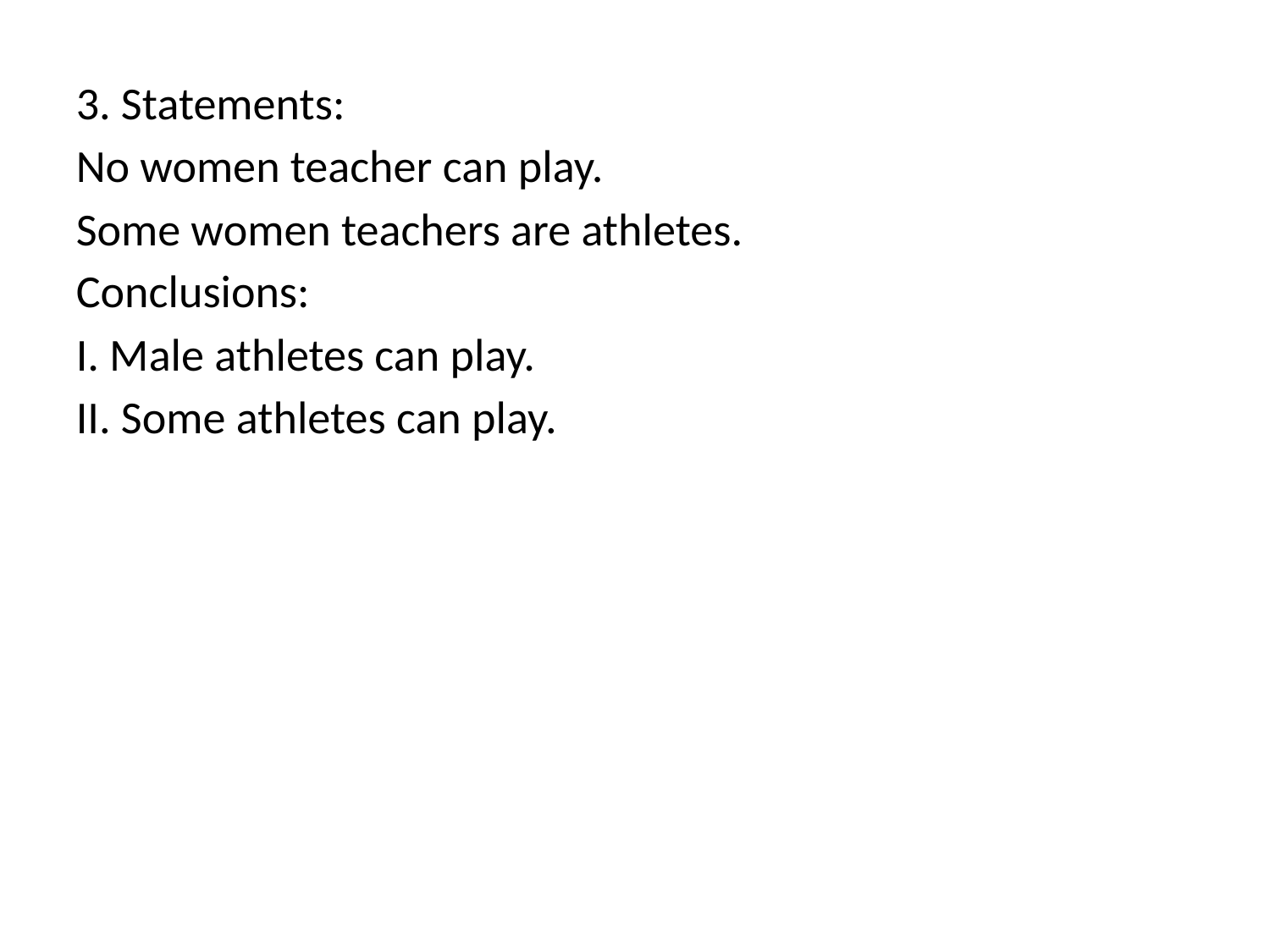

# 3. Statements:
No women teacher can play.
Some women teachers are athletes.
Conclusions:
I. Male athletes can play.
II. Some athletes can play.